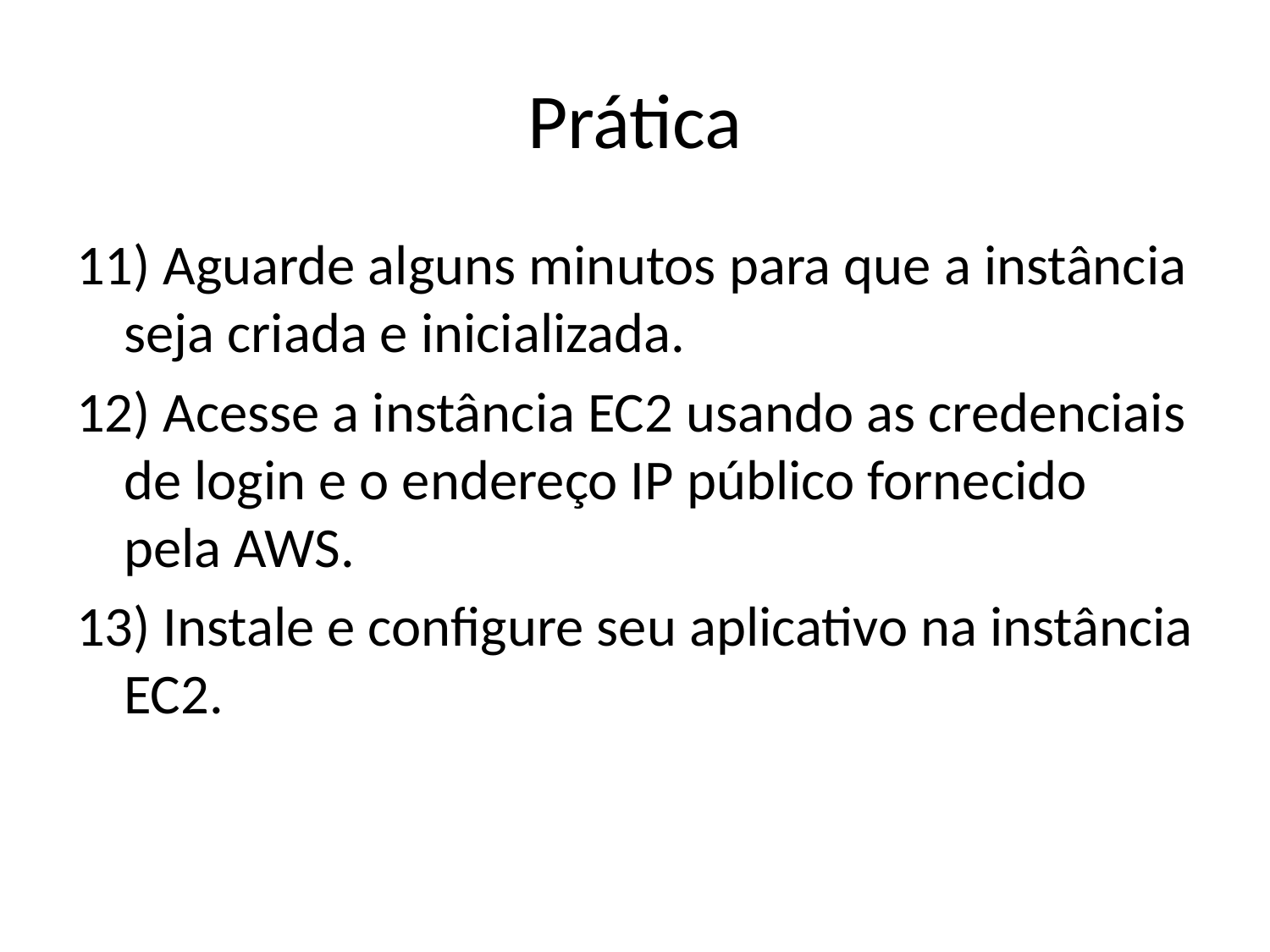

# Prática
11) Aguarde alguns minutos para que a instância seja criada e inicializada.
12) Acesse a instância EC2 usando as credenciais de login e o endereço IP público fornecido pela AWS.
13) Instale e configure seu aplicativo na instância EC2.